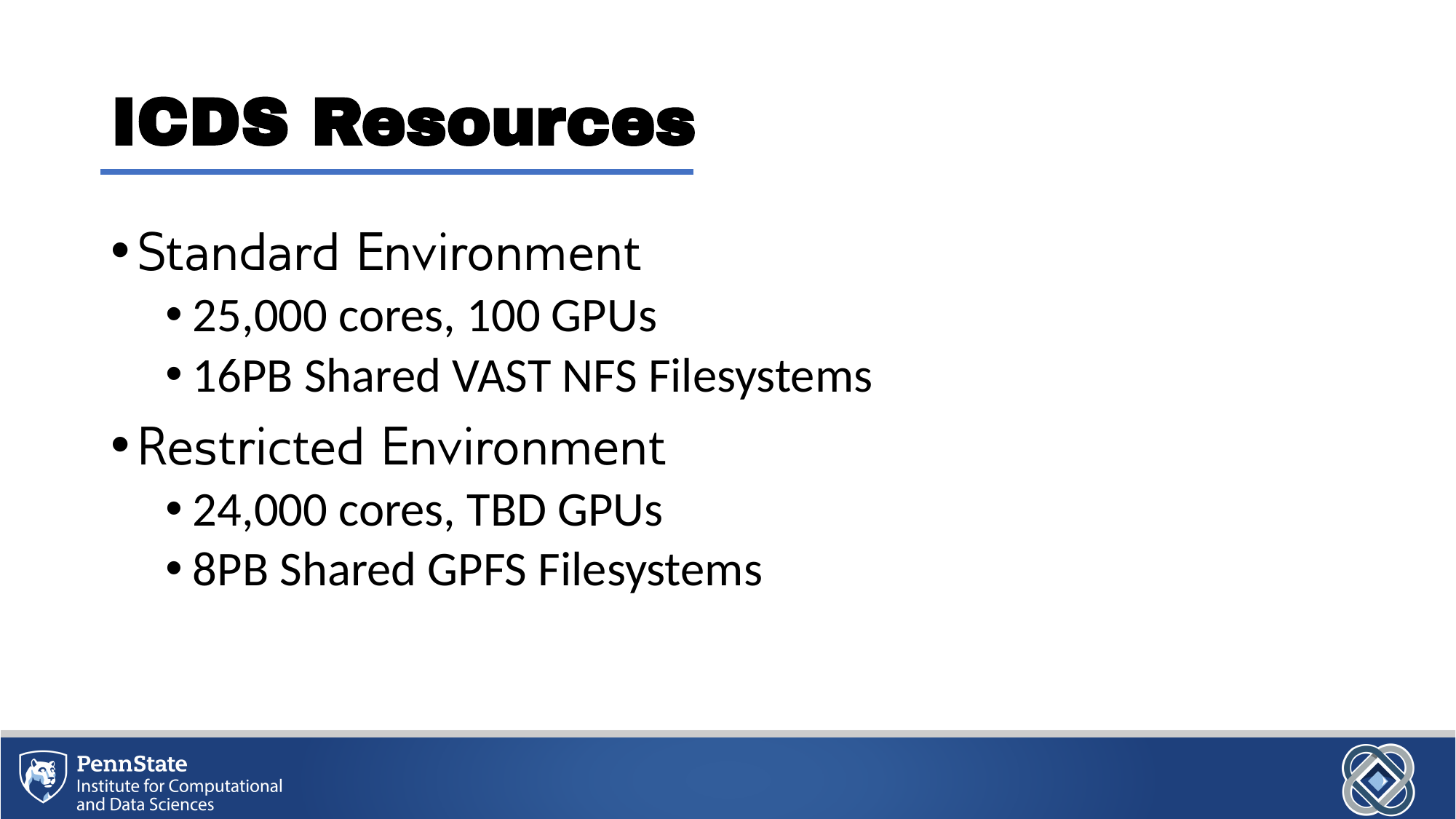

# ICDS Resources
Standard Environment
25,000 cores, 100 GPUs
16PB Shared VAST NFS Filesystems
Restricted Environment
24,000 cores, TBD GPUs
8PB Shared GPFS Filesystems